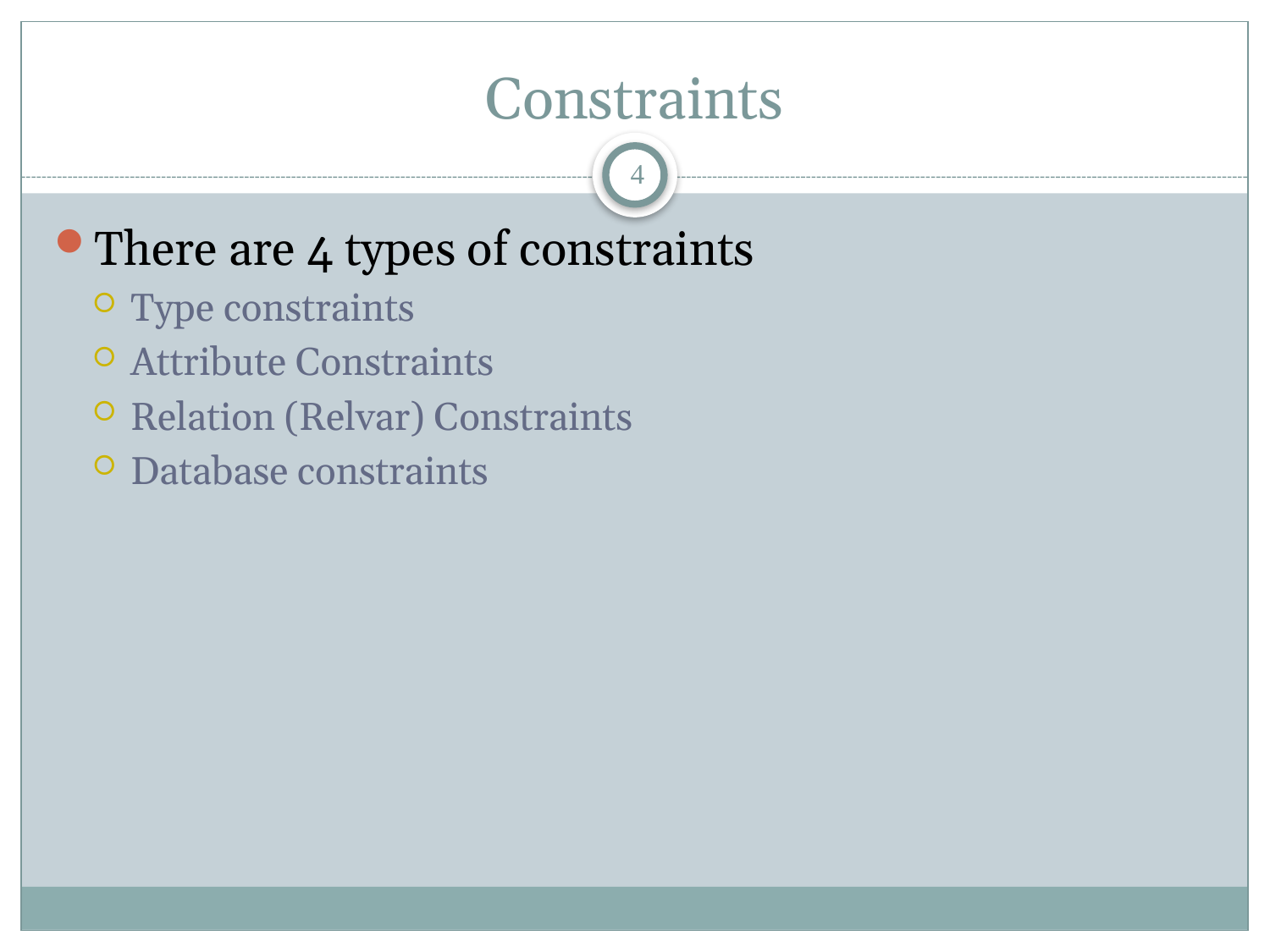

# Constraints
4
There are 4 types of constraints
Type constraints
Attribute Constraints
Relation (Relvar) Constraints
Database constraints